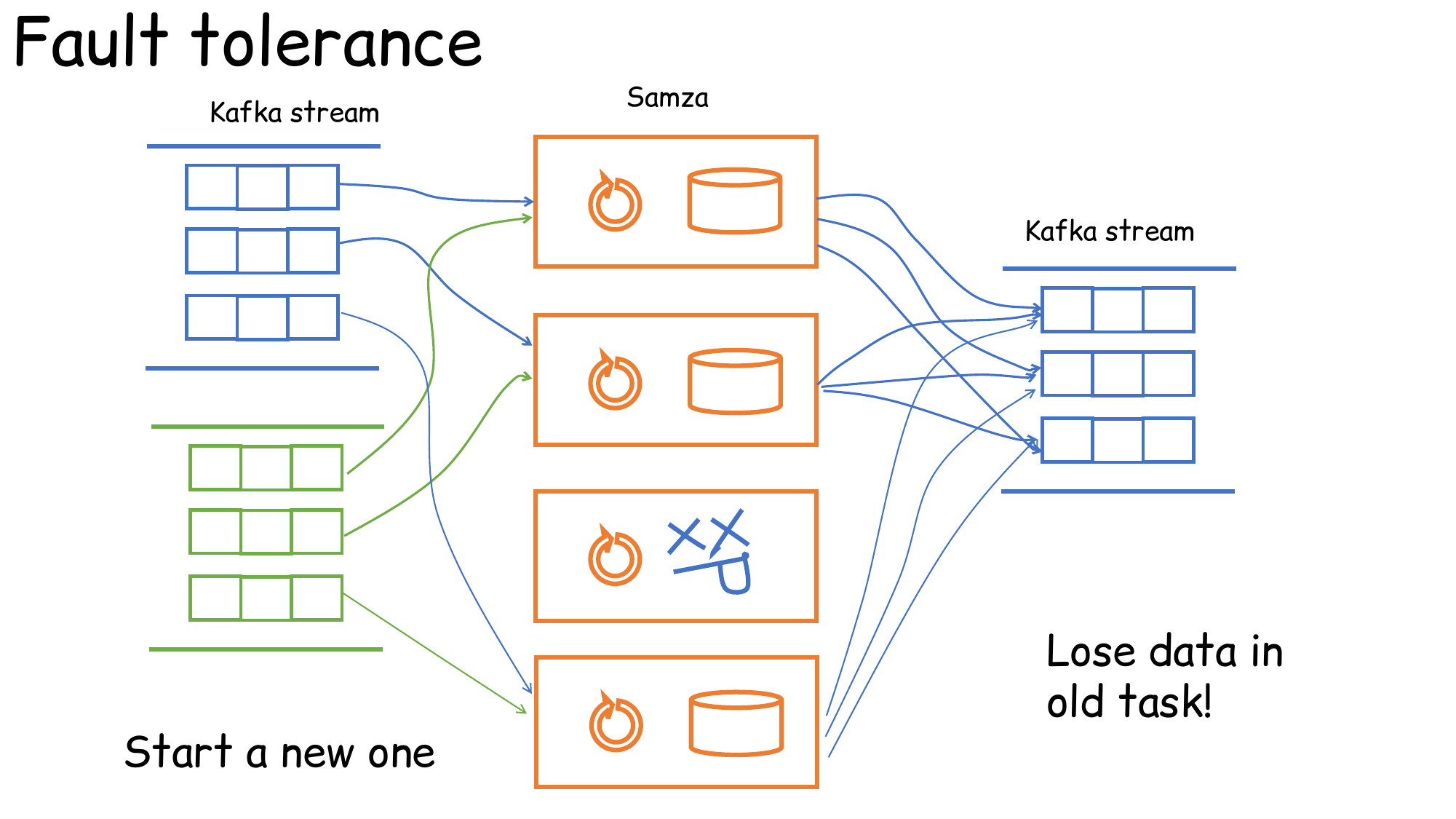

# Fault tolerance
Samza
Kafka stream

Kafka stream

Lose data in old task!

Start a new one